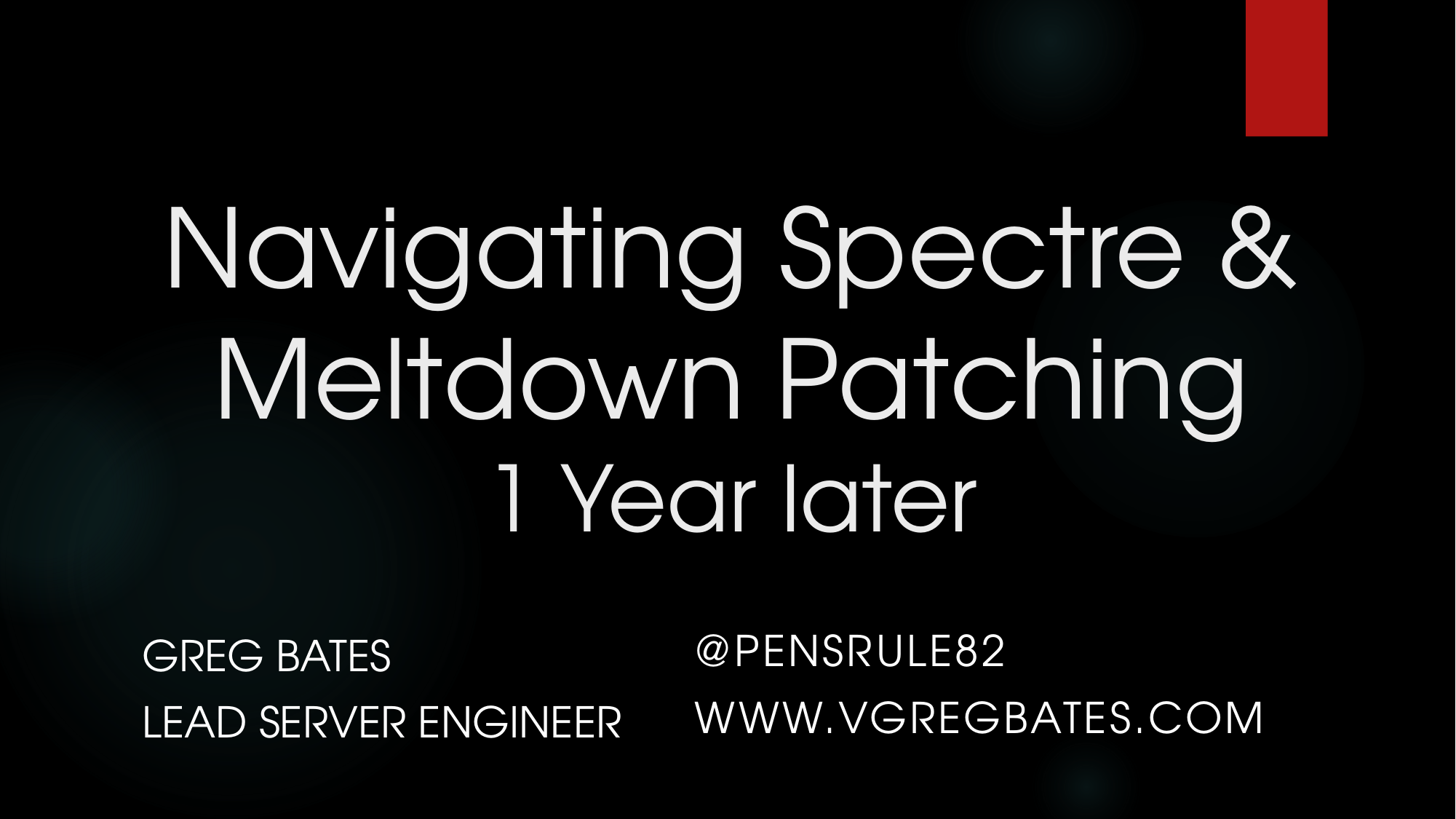

# Navigating Spectre & Meltdown Patching 1 Year later
Greg Bates
Lead Server Engineer
@pensrule82
WWW.vGregBates.com